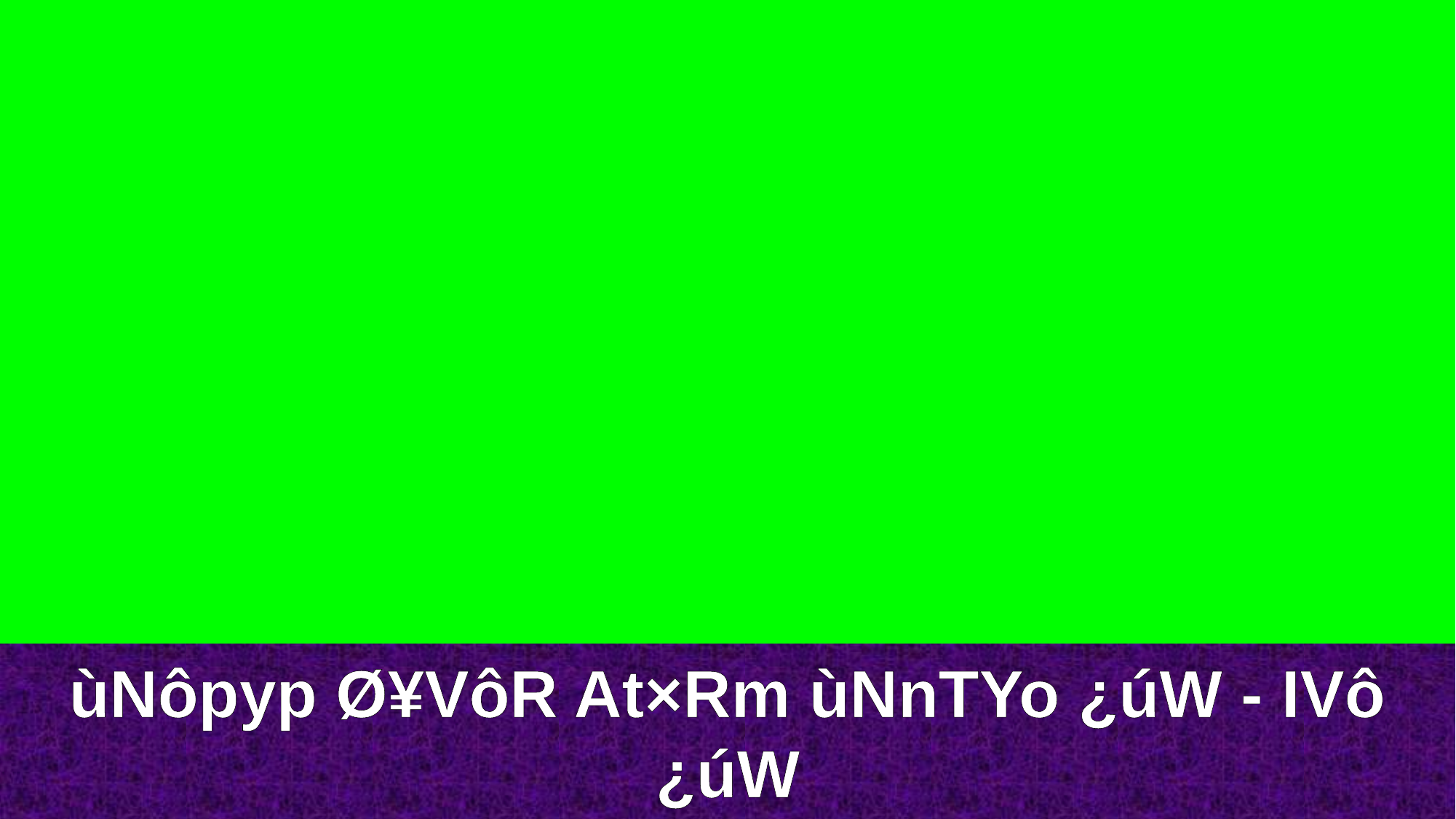

ùNôpyp Ø¥VôR At×Rm ùNnTYo ¿úW - IVô ¿úW
Gi¦Ø¥VôR A§NVm ùNnTYo ¿úW - IVô ¿úW